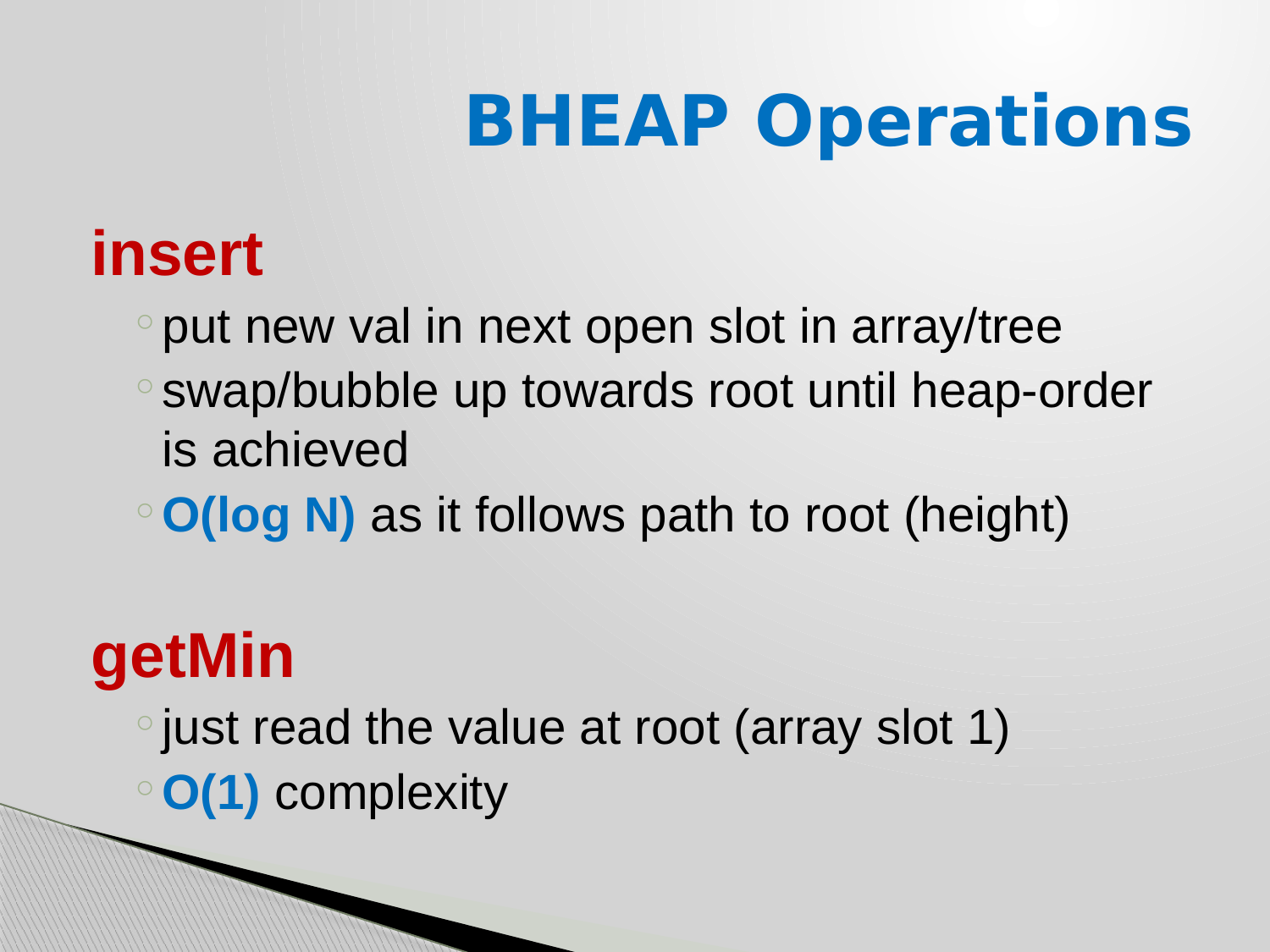

# BHEAP Operations
insert
put new val in next open slot in array/tree
swap/bubble up towards root until heap-order is achieved
O(log N) as it follows path to root (height)

getMin
just read the value at root (array slot 1)
O(1) complexity